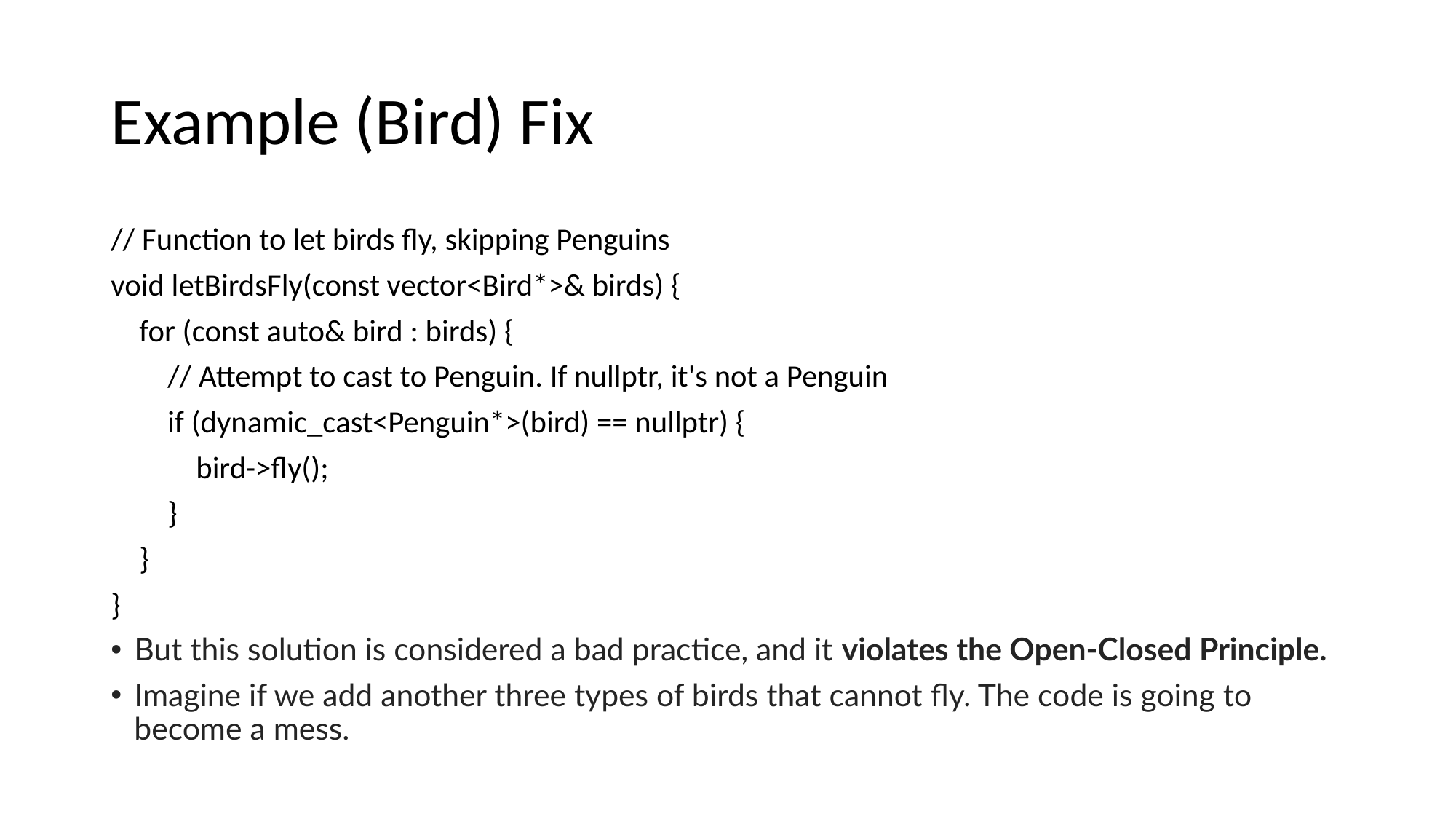

# Example (Bird) Fix
// Function to let birds fly, skipping Penguins
void letBirdsFly(const vector<Bird*>& birds) {
    for (const auto& bird : birds) {
        // Attempt to cast to Penguin. If nullptr, it's not a Penguin
        if (dynamic_cast<Penguin*>(bird) == nullptr) {
            bird->fly();
        }
    }
}
But this solution is considered a bad practice, and it violates the Open-Closed Principle.
Imagine if we add another three types of birds that cannot fly. The code is going to become a mess.